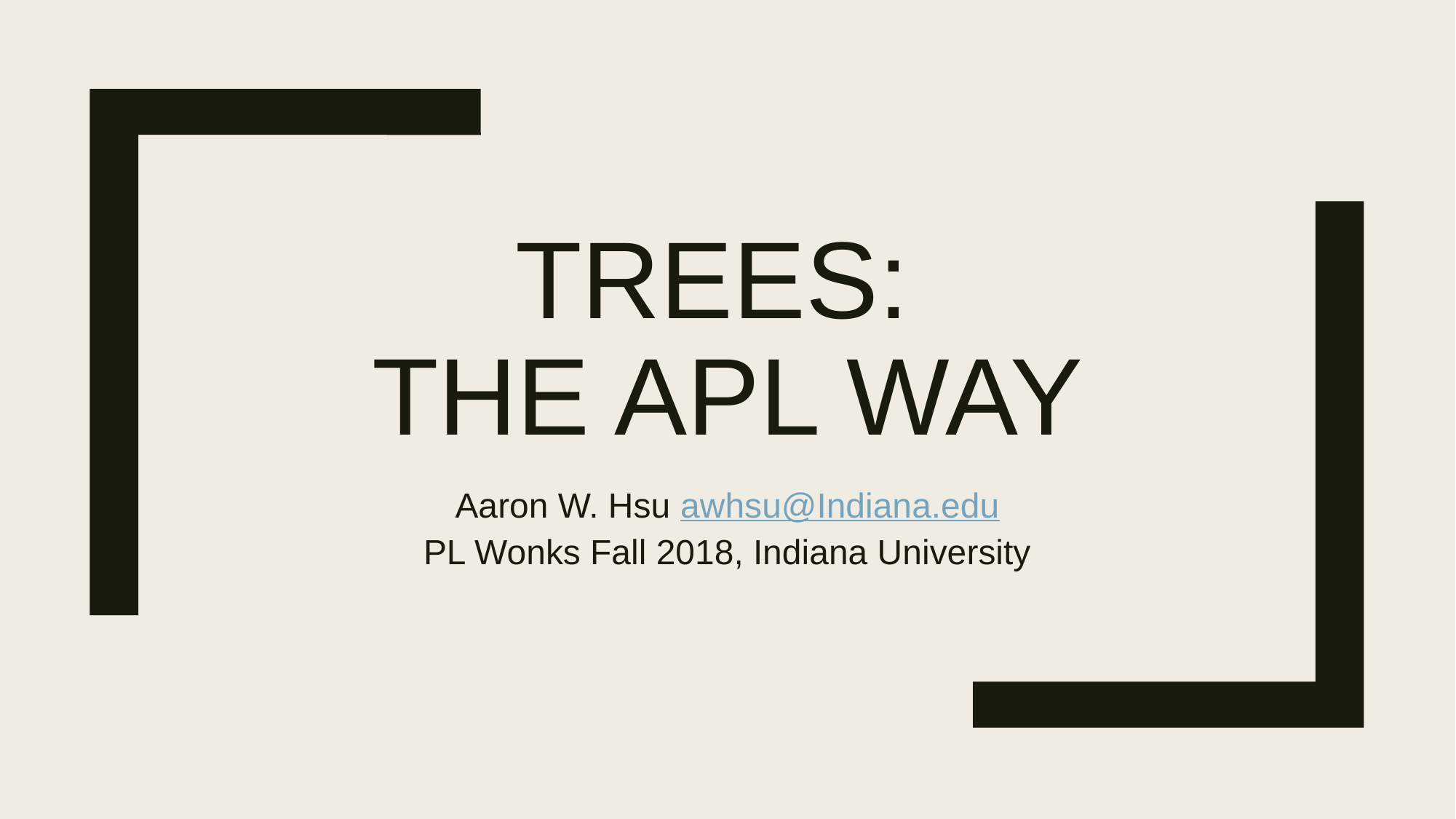

# Trees: The APL Way
Aaron W. Hsu awhsu@Indiana.edu
PL Wonks Fall 2018, Indiana University